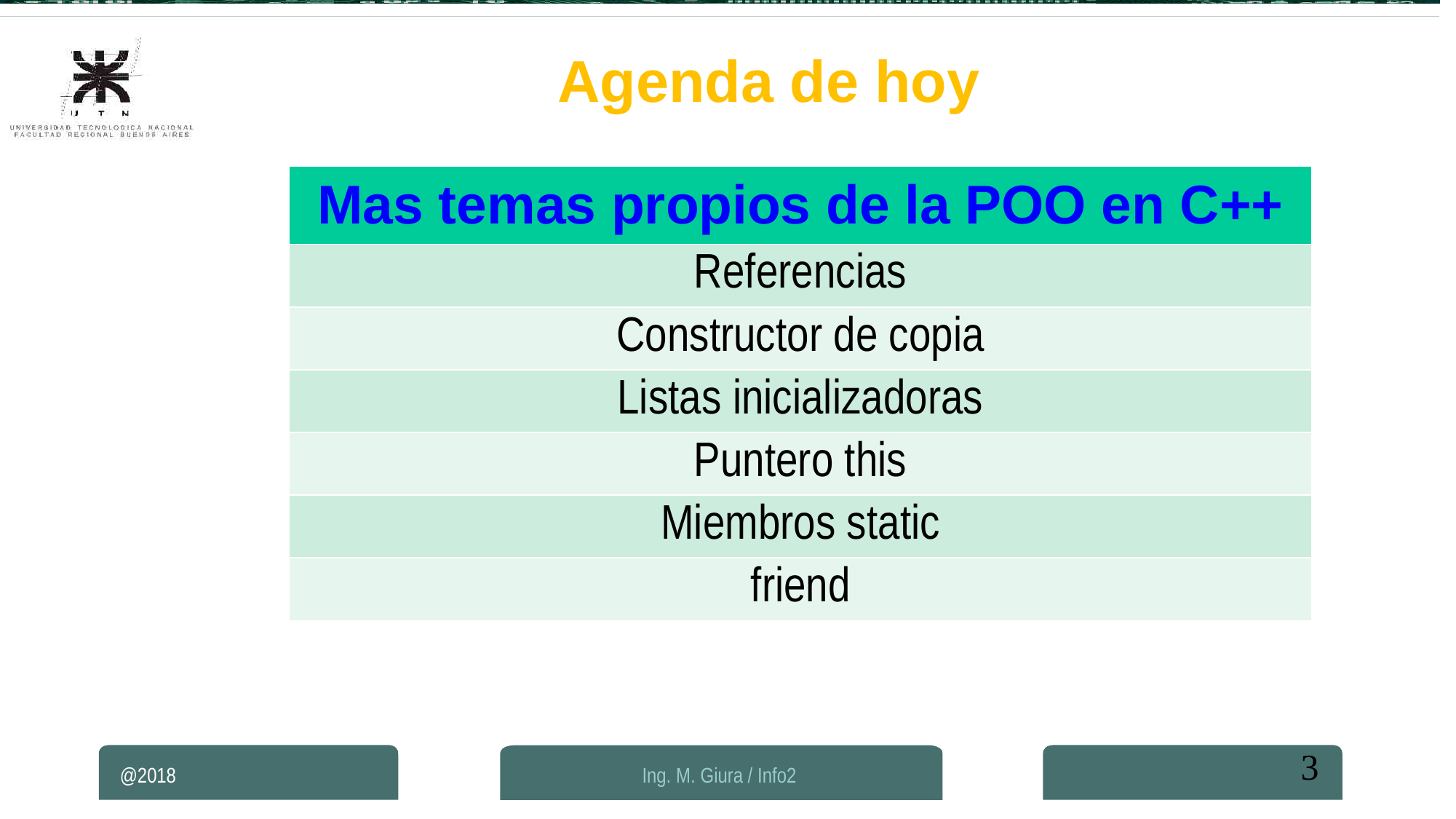

Agenda de hoy
| Mas temas propios de la POO en C++ |
| --- |
| Referencias |
| Constructor de copia |
| Listas inicializadoras |
| Puntero this |
| Miembros static |
| friend |
@2018
Ing. M. Giura / Info2
3